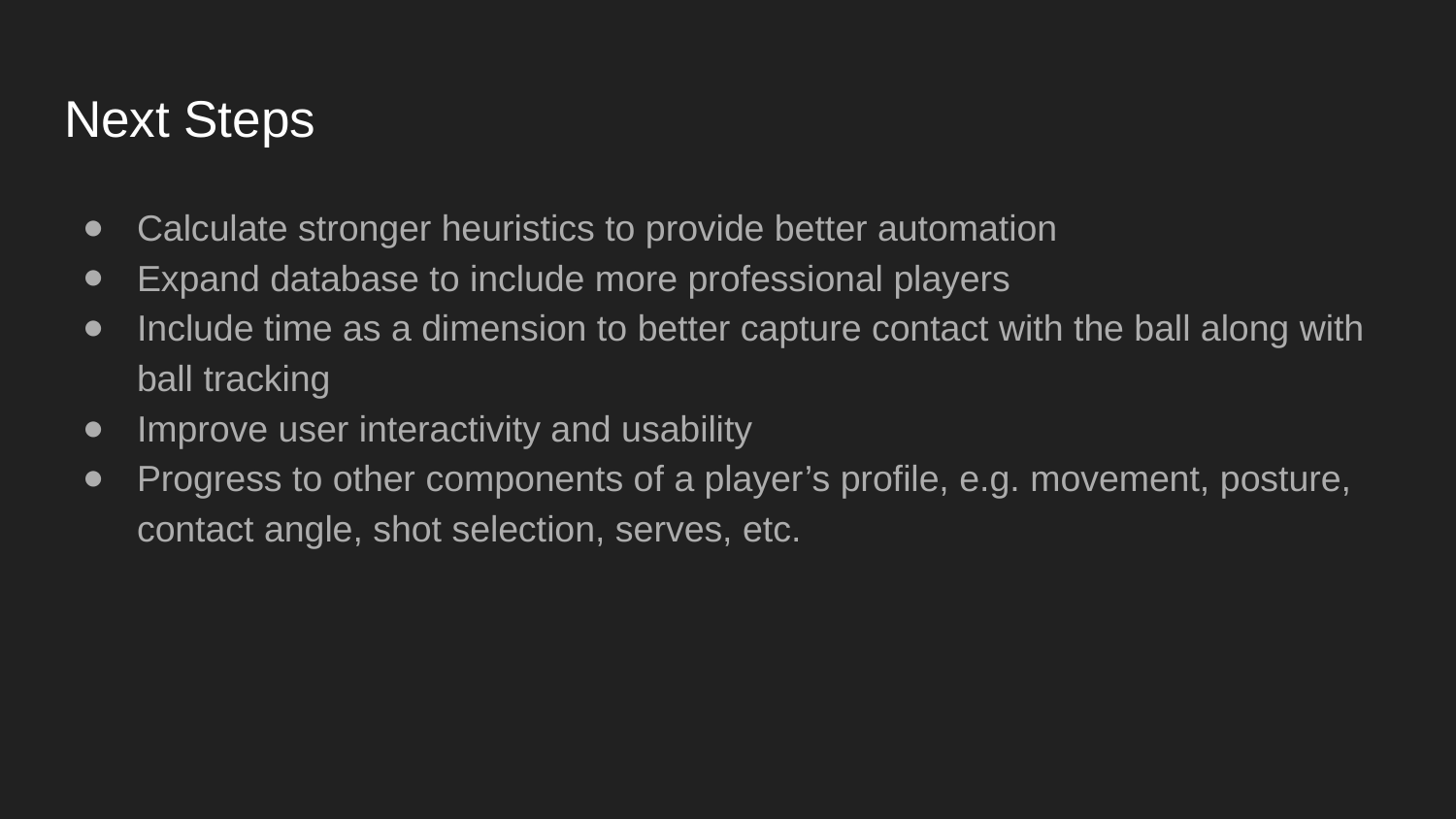

# Next Steps
Calculate stronger heuristics to provide better automation
Expand database to include more professional players
Include time as a dimension to better capture contact with the ball along with ball tracking
Improve user interactivity and usability
Progress to other components of a player’s profile, e.g. movement, posture, contact angle, shot selection, serves, etc.